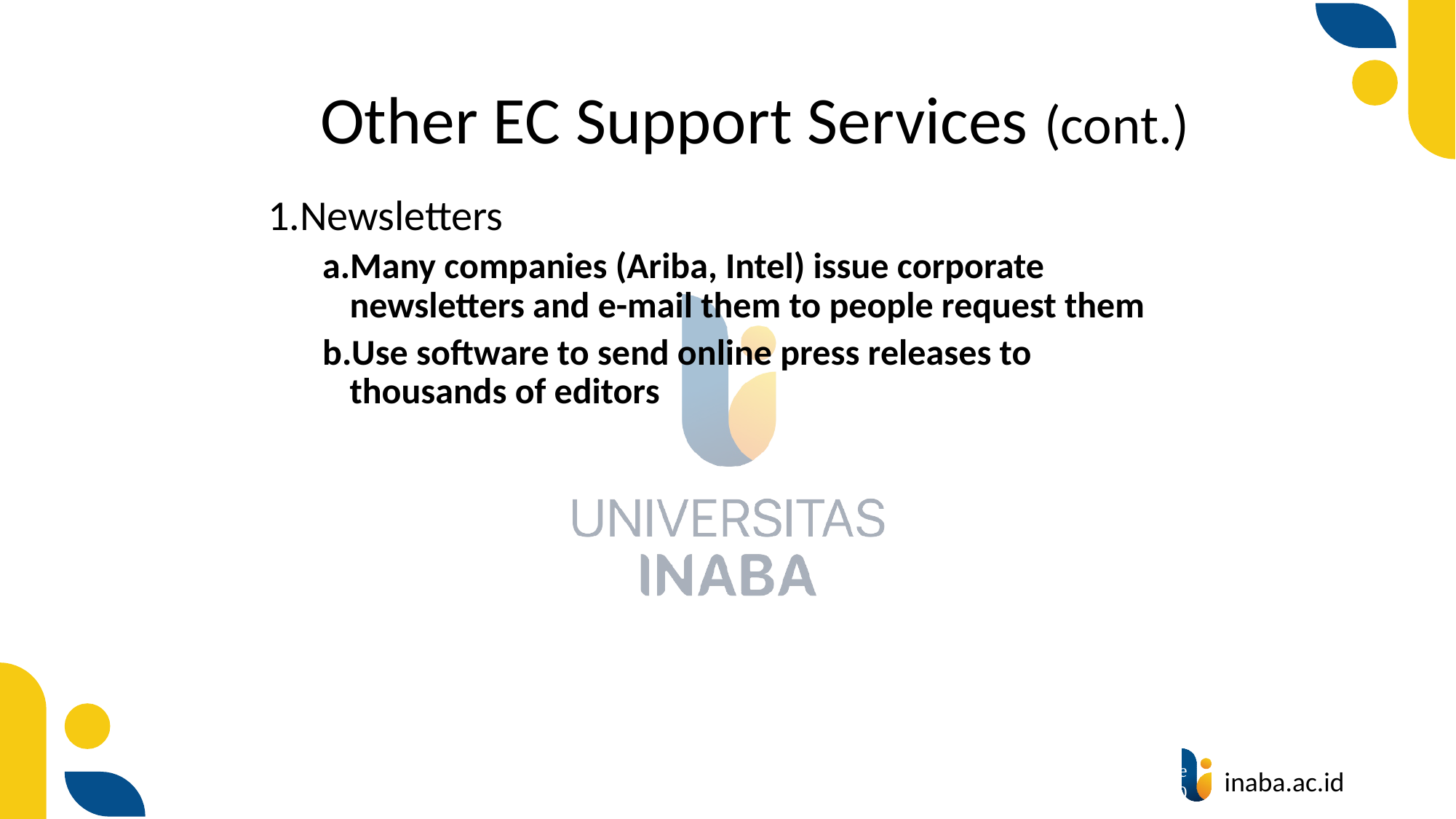

# Other EC Support Services (cont.)
Newsletters
Many companies (Ariba, Intel) issue corporate newsletters and e-mail them to people request them
Use software to send online press releases to thousands of editors
54
© Prentice Hall 2020